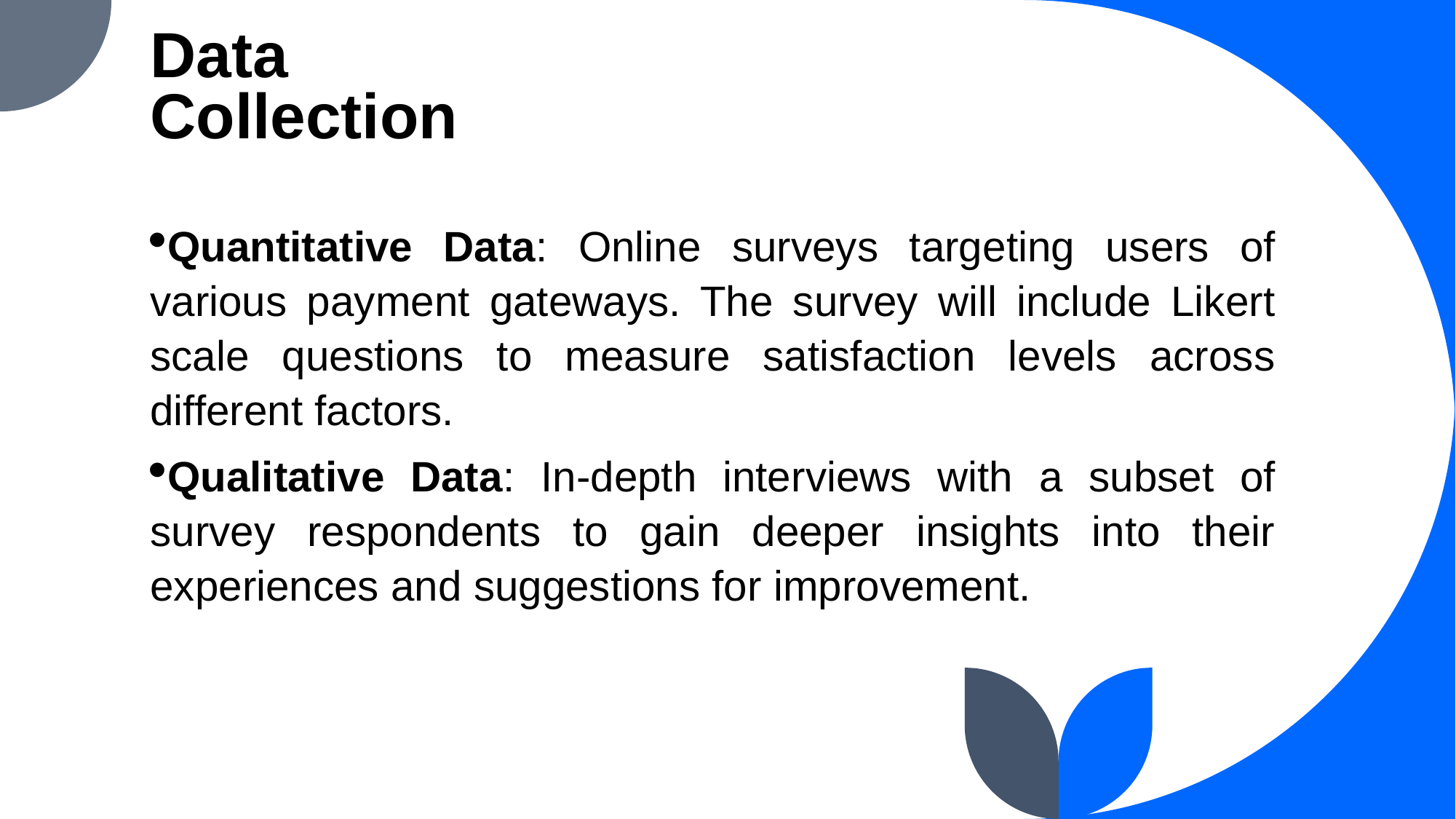

# Data Collection
Quantitative Data: Online surveys targeting users of various payment gateways. The survey will include Likert scale questions to measure satisfaction levels across different factors.
Qualitative Data: In-depth interviews with a subset of survey respondents to gain deeper insights into their experiences and suggestions for improvement.